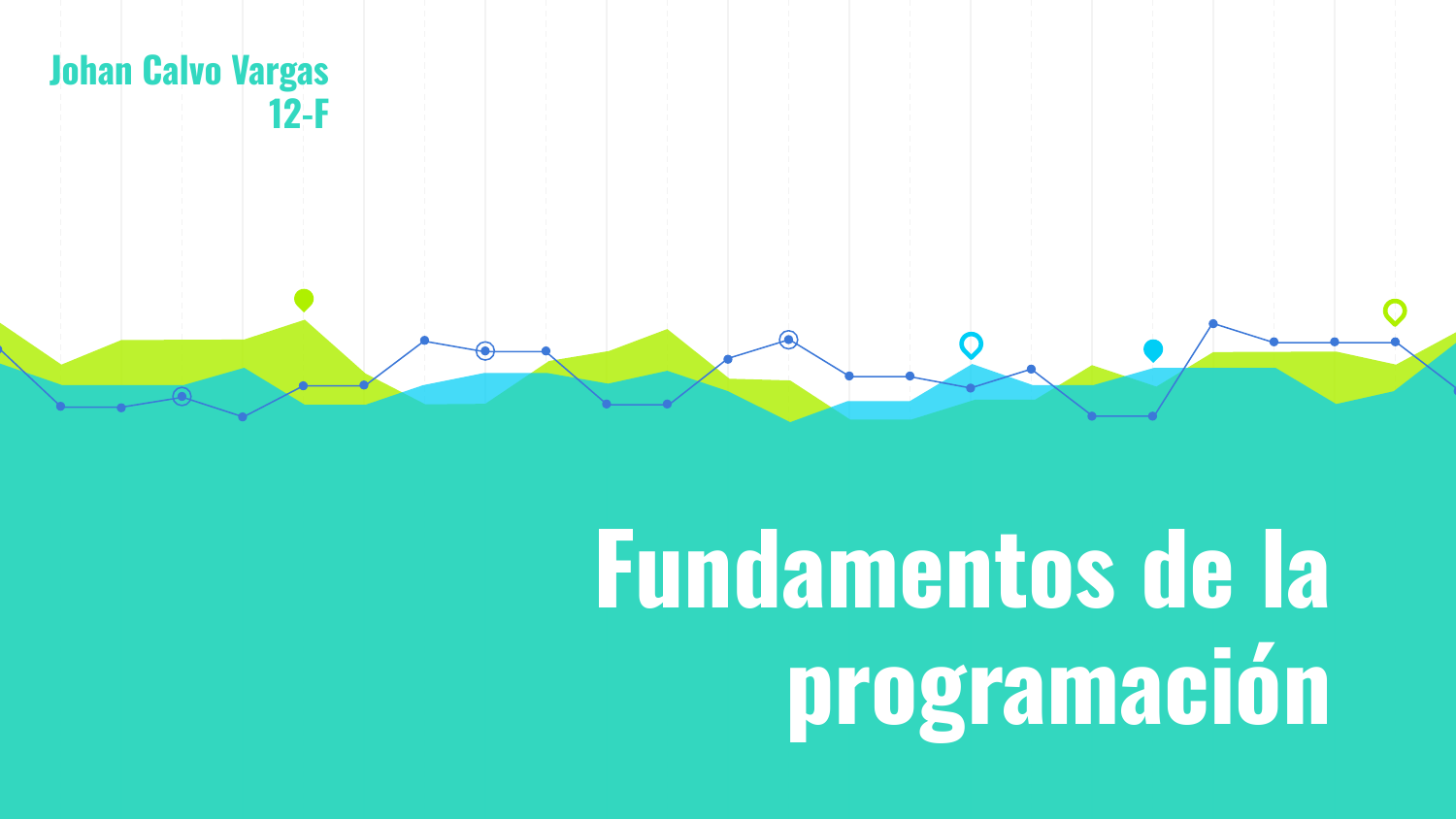

Johan Calvo Vargas
12-F
# Fundamentos de la programación